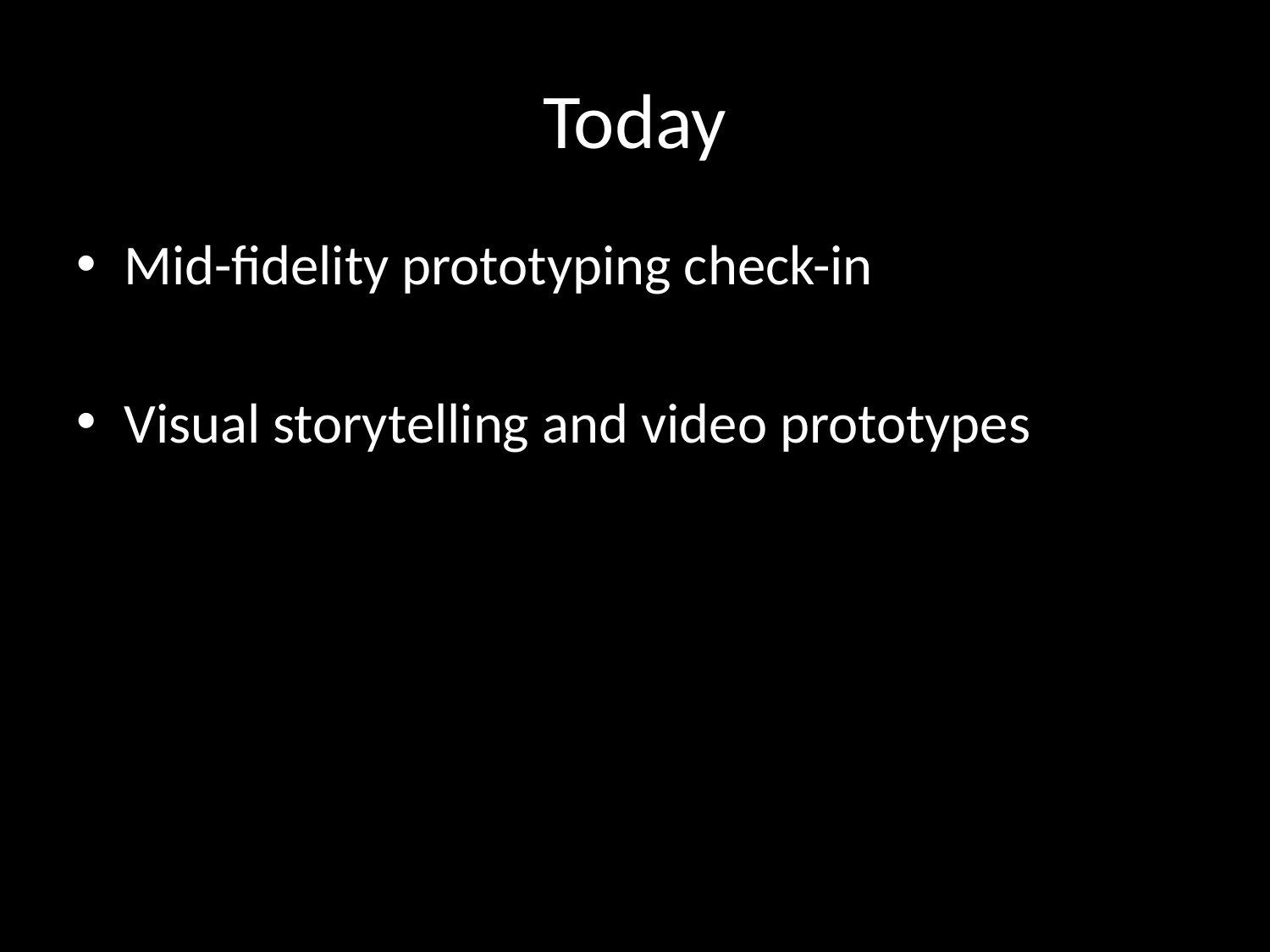

# Today
Mid-fidelity prototyping check-in

Visual storytelling and video prototypes